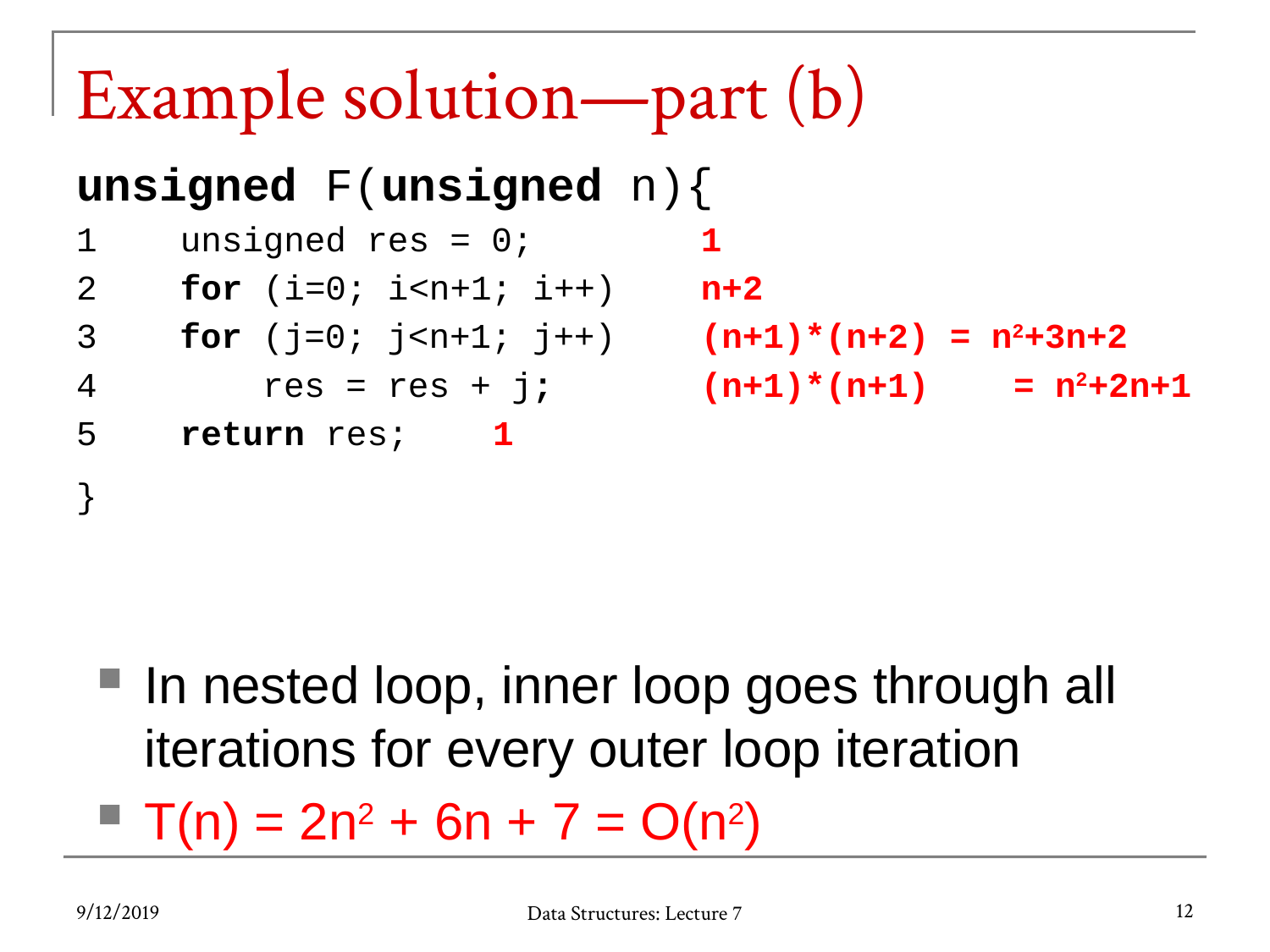

# Example solution—part (b)
unsigned F(unsigned n){
1	unsigned res = 0;		1
2 	for (i=0; i<n+1; i++) 	n+2
3    for (j=0; j<n+1; j++)	(n+1)*(n+2) = n2+3n+2
4        res = res + j;		(n+1)*(n+1)	= n2+2n+1
5 	return res;			1
}

In nested loop, inner loop goes through all iterations for every outer loop iteration
T(n) = 2n2 + 6n + 7 = O(n2)
9/12/2019
12
Data Structures: Lecture 7